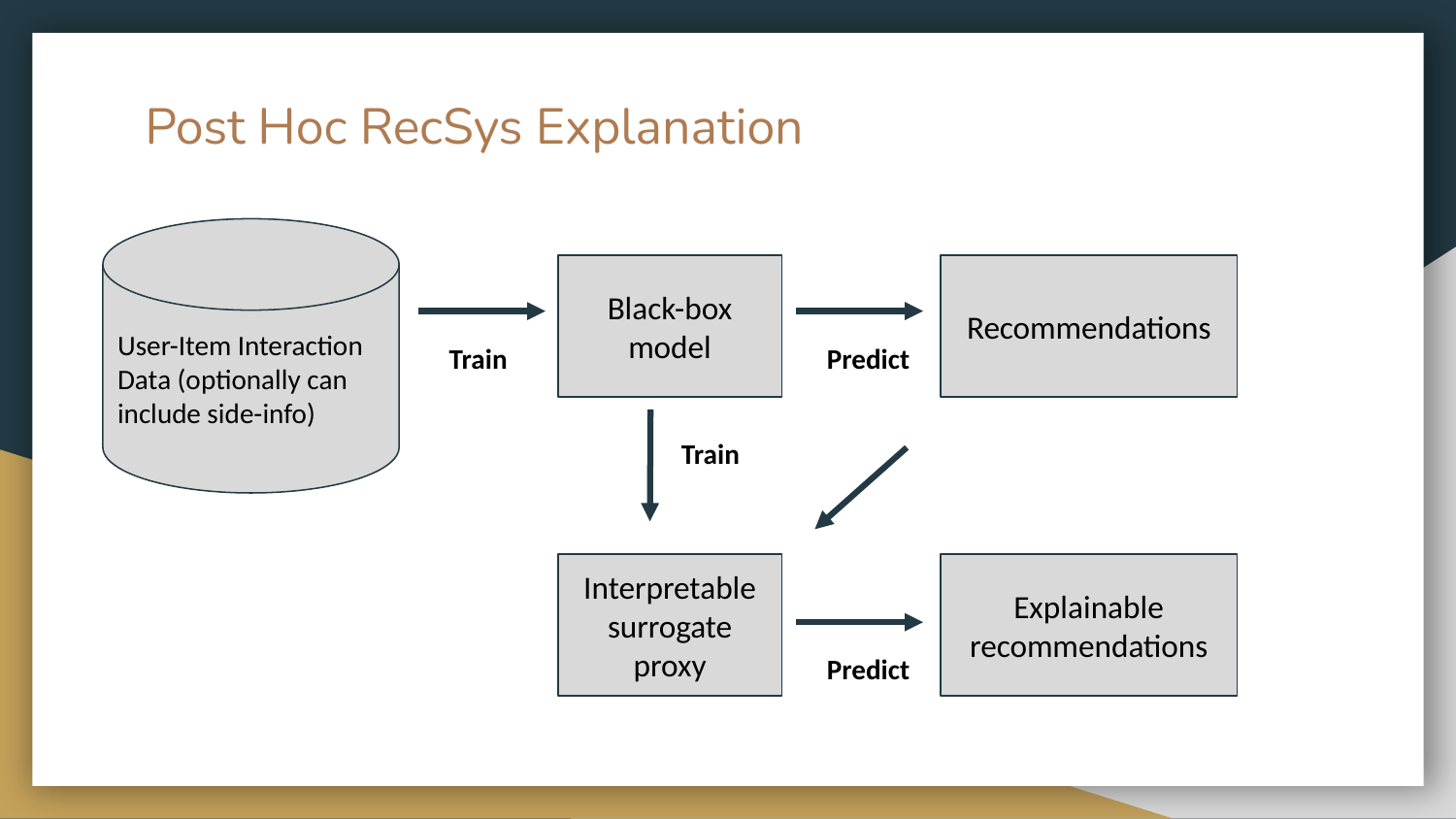

# Post Hoc RecSys Explanation

User-Item Interaction Data (optionally can include side-info)
Black-box model
Recommendations
Train
Predict
Train
Interpretable surrogate proxy
Explainable recommendations
Predict